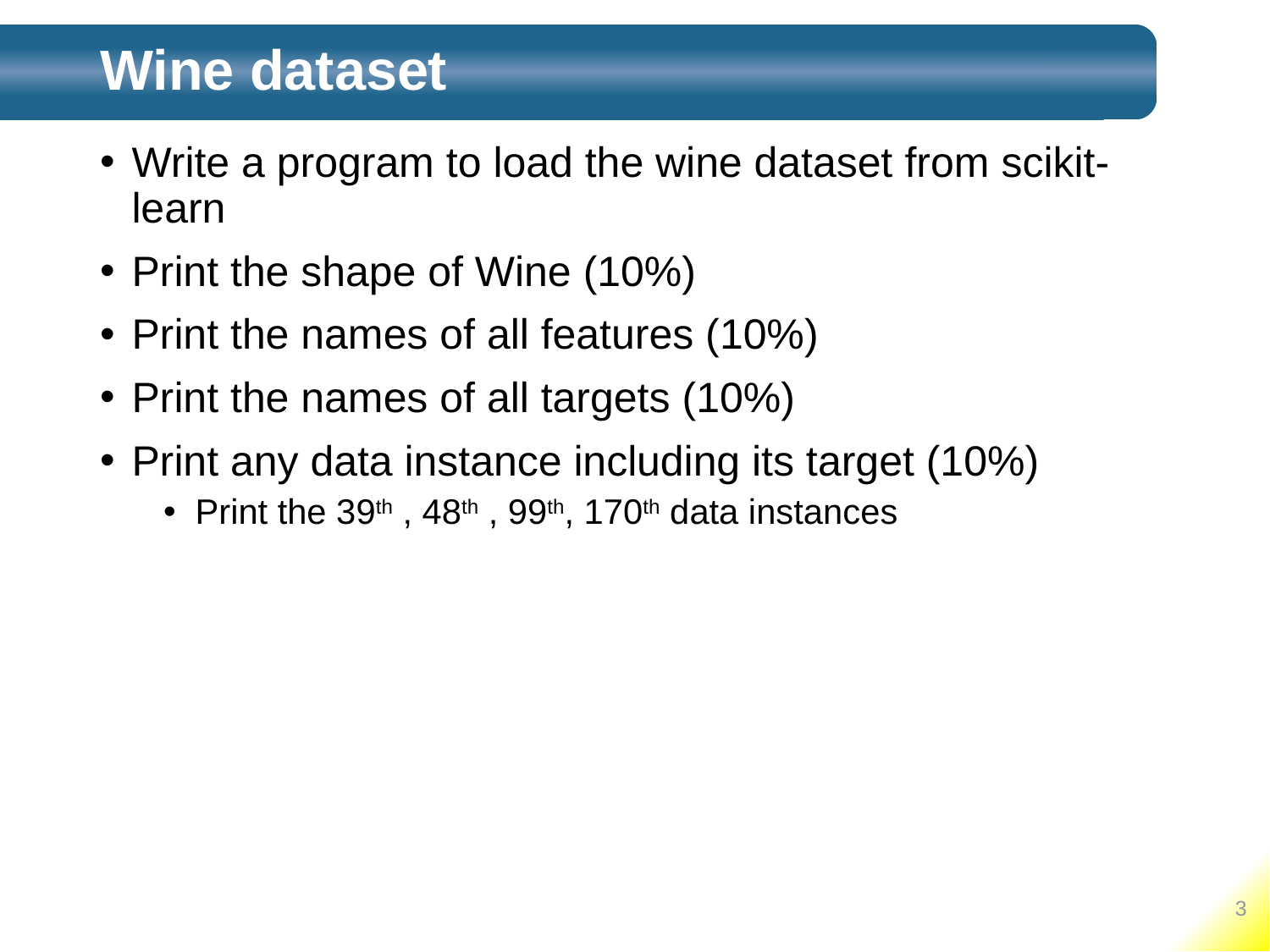

# Wine dataset
Write a program to load the wine dataset from scikit-learn
Print the shape of Wine (10%)
Print the names of all features (10%)
Print the names of all targets (10%)
Print any data instance including its target (10%)
Print the 39th , 48th , 99th, 170th data instances

3